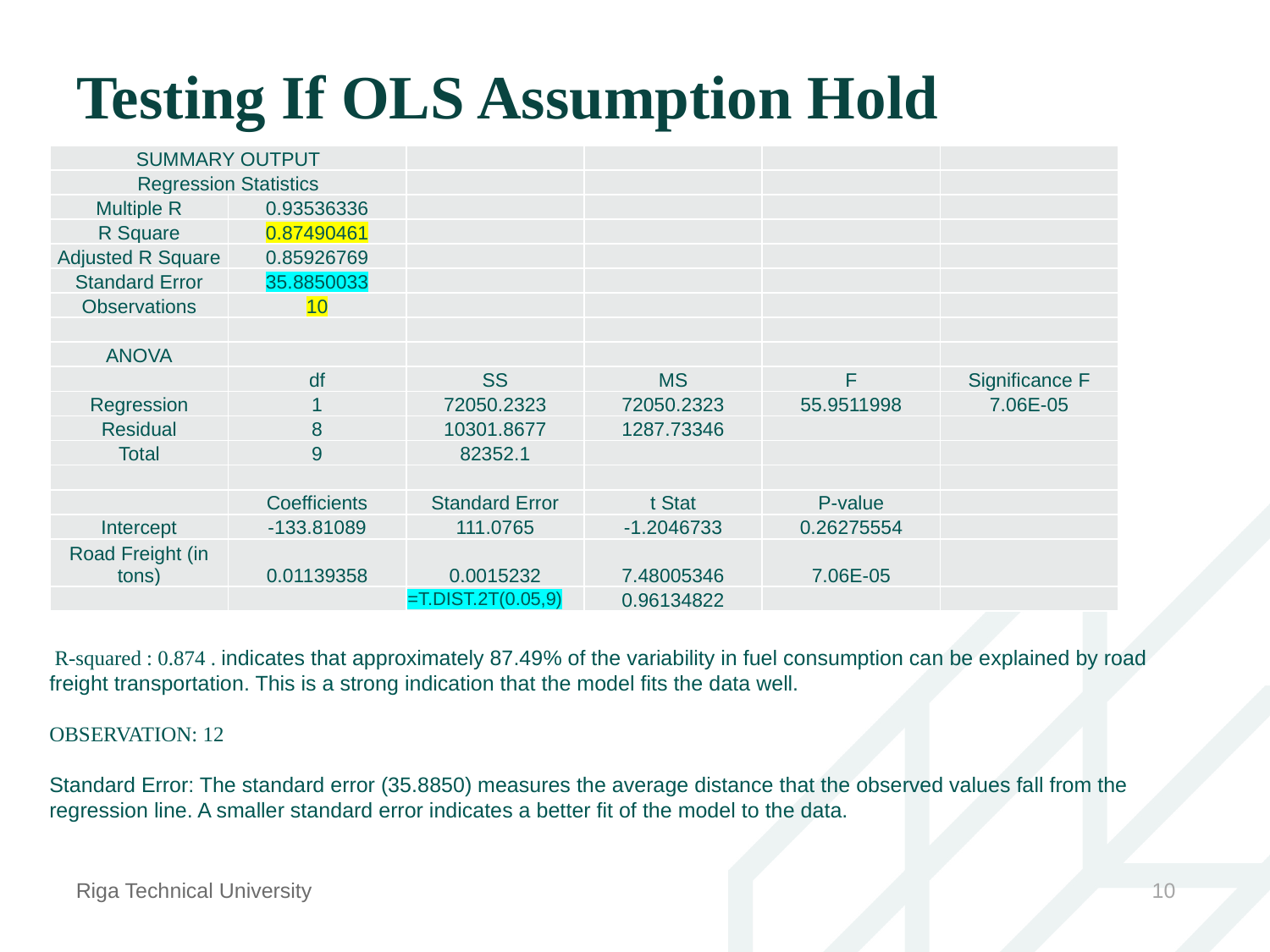

# Testing If OLS Assumption Hold
| SUMMARY OUTPUT |  |  |  |  |  |
| --- | --- | --- | --- | --- | --- |
| Regression Statistics |  |  |  |  |  |
| Multiple R | 0.93536336 |  |  |  |  |
| R Square | 0.87490461 |  |  |  |  |
| Adjusted R Square | 0.85926769 |  |  |  |  |
| Standard Error | 35.8850033 |  |  |  |  |
| Observations | 10 |  |  |  |  |
|  |  |  |  |  |  |
| ANOVA |  |  |  |  |  |
|  | df | SS | MS | F | Significance F |
| Regression | 1 | 72050.2323 | 72050.2323 | 55.9511998 | 7.06E-05 |
| Residual | 8 | 10301.8677 | 1287.73346 |  |  |
| Total | 9 | 82352.1 |  |  |  |
|  |  |  |  |  |  |
|  | Coefficients | Standard Error | t Stat | P-value |  |
| Intercept | -133.81089 | 111.0765 | -1.2046733 | 0.26275554 |  |
| Road Freight (in tons) | 0.01139358 | 0.0015232 | 7.48005346 | 7.06E-05 |  |
|  |  |  | 0.96134822 |  |  |
=T.DIST.2T(0.05,9)
 R-squared : 0.874 . indicates that approximately 87.49% of the variability in fuel consumption can be explained by road freight transportation. This is a strong indication that the model fits the data well.

OBSERVATION: 12

Standard Error: The standard error (35.8850) measures the average distance that the observed values fall from the regression line. A smaller standard error indicates a better fit of the model to the data.

Riga Technical University